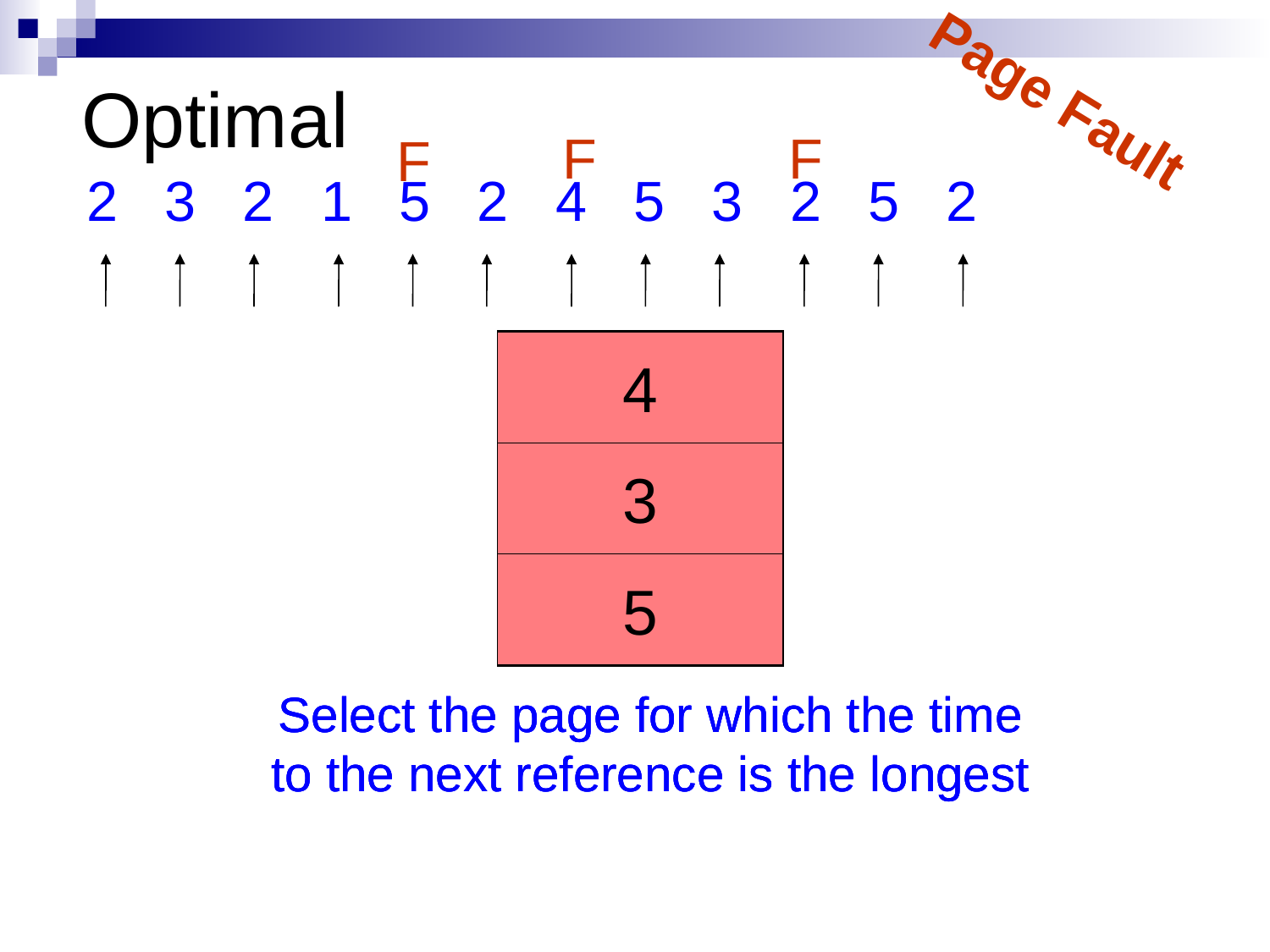

# Optimal
Page Fault
F
F
F
2   3   2   1   5   2   4   5   3   2   5   2

2

4
3
1
5
Select the page for which the time to the next reference is the longest
Select the page for which the time to the next reference is the longest
Select the page for which the time to the next reference is the longest